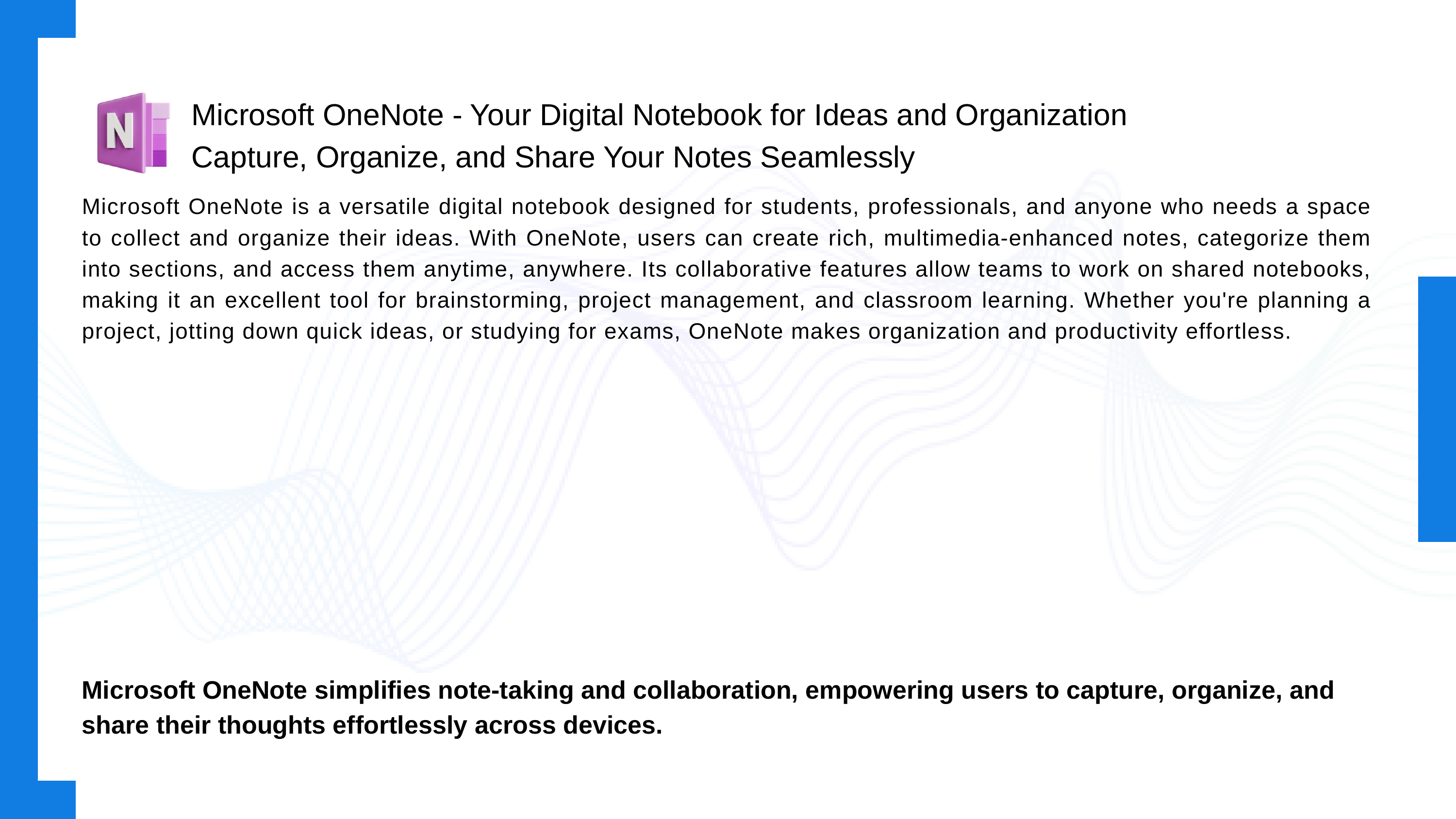

Microsoft OneNote - Your Digital Notebook for Ideas and Organization
Capture, Organize, and Share Your Notes Seamlessly

Microsoft OneNote is a versatile digital notebook designed for students, professionals, and anyone who needs a space to collect and organize their ideas. With OneNote, users can create rich, multimedia-enhanced notes, categorize them into sections, and access them anytime, anywhere. Its collaborative features allow teams to work on shared notebooks, making it an excellent tool for brainstorming, project management, and classroom learning. Whether you're planning a project, jotting down quick ideas, or studying for exams, OneNote makes organization and productivity effortless.

Microsoft OneNote simplifies note-taking and collaboration, empowering users to capture, organize, and share their thoughts effortlessly across devices.